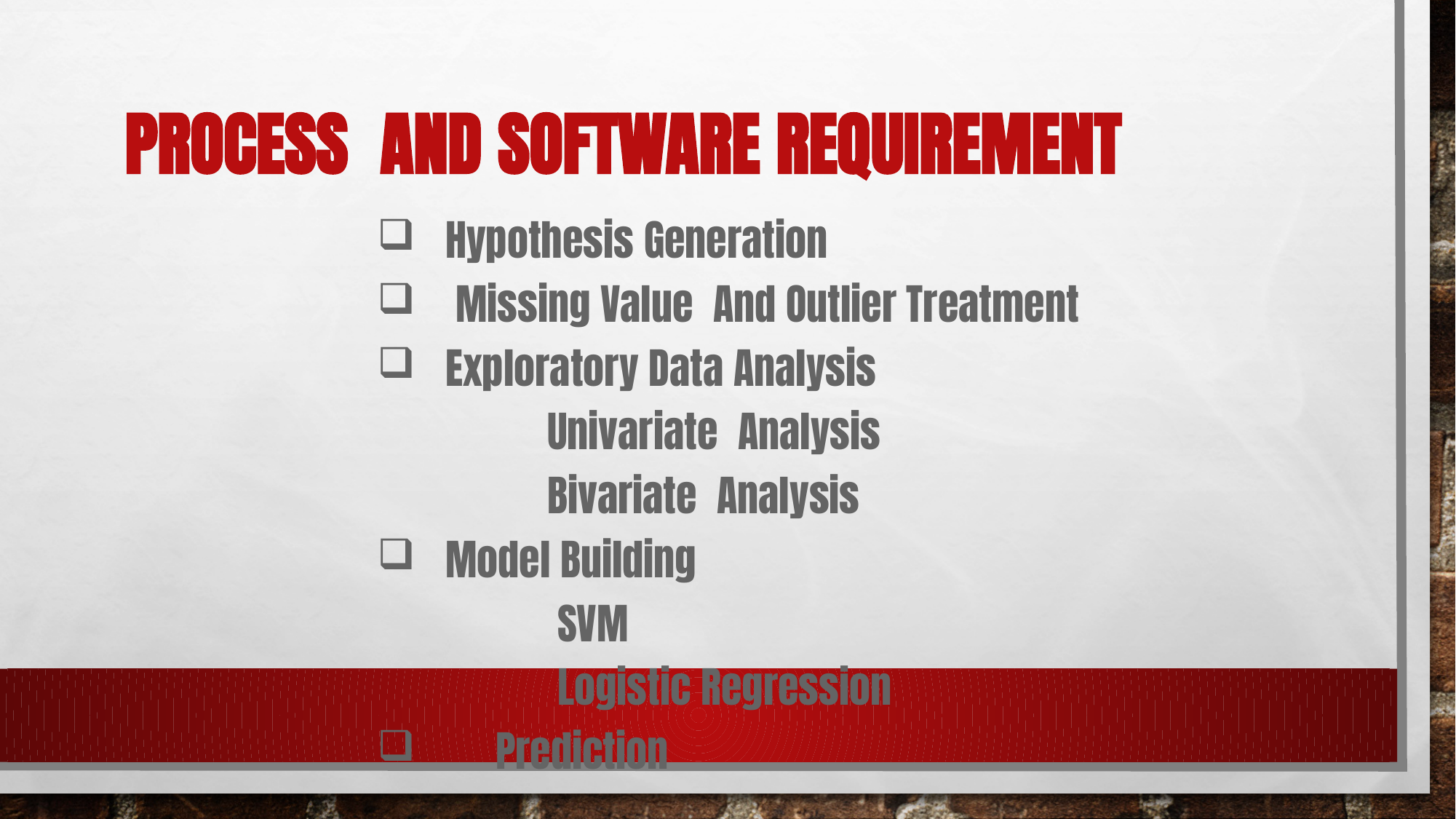

# Process  and Software Requirement
| Hypothesis Generation Missing Value And Outlier Treatment Exploratory Data Analysis Univariate Analysis Bivariate Analysis Model Building SVM Logistic Regression Prediction |
| --- |